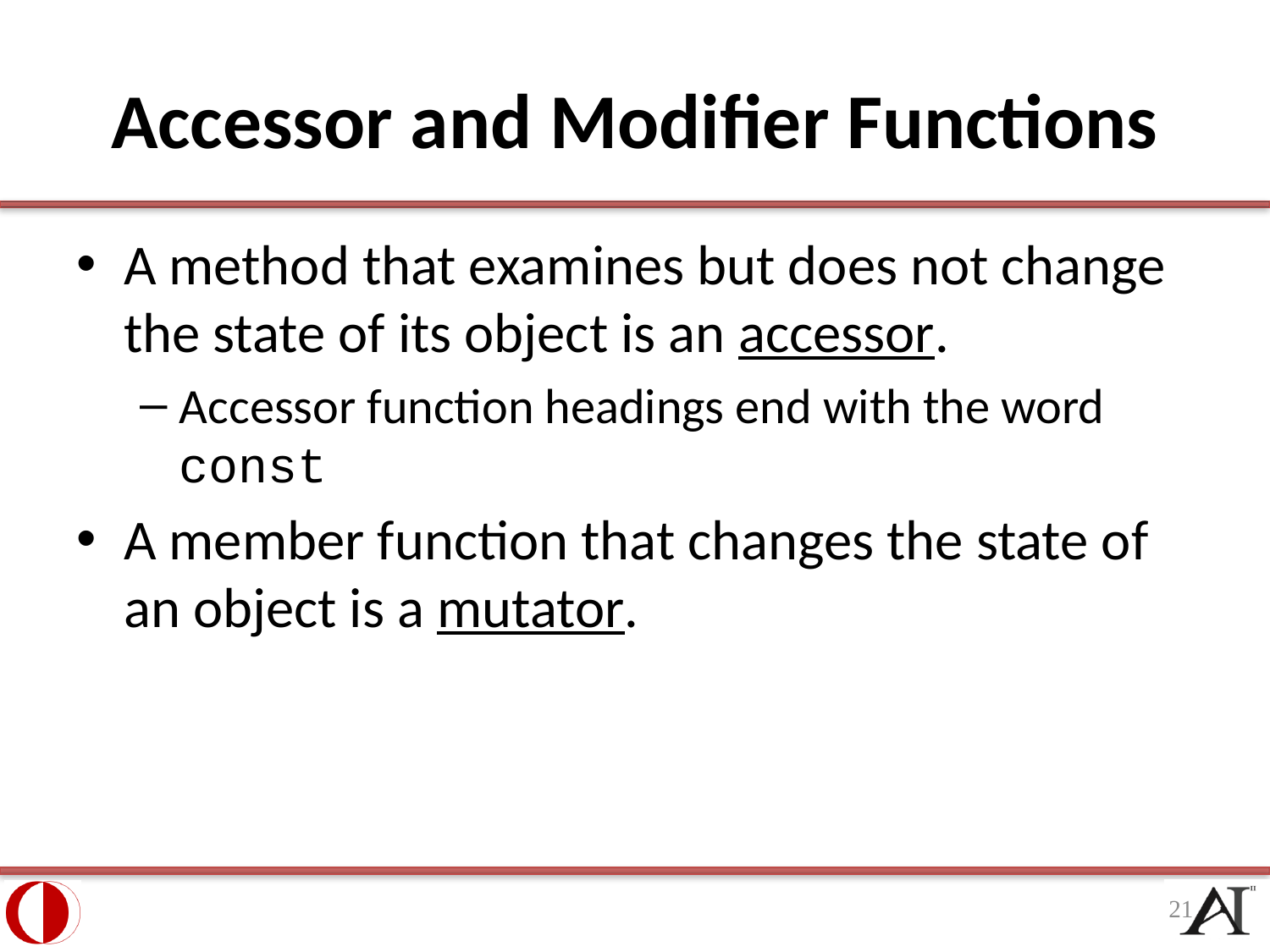

# Accessor and Modifier Functions
A method that examines but does not change the state of its object is an accessor.
Accessor function headings end with the word const
A member function that changes the state of an object is a mutator.

21